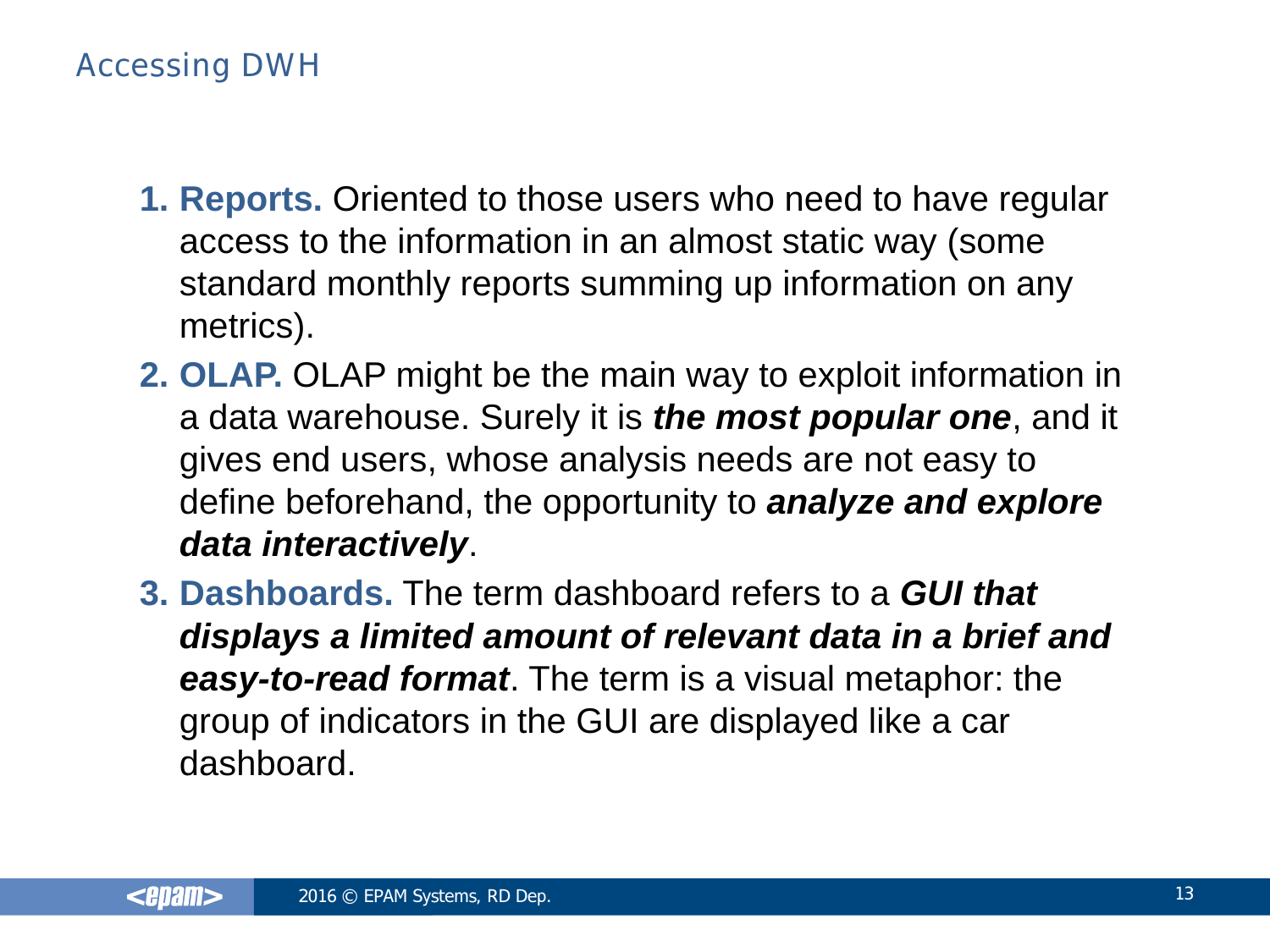

# Accessing DWH
Reports. Oriented to those users who need to have regular access to the information in an almost static way (some standard monthly reports summing up information on any metrics).
OLAP. OLAP might be the main way to exploit information in a data warehouse. Surely it is the most popular one, and it gives end users, whose analysis needs are not easy to define beforehand, the opportunity to analyze and explore data interactively.
Dashboards. The term dashboard refers to a GUI that displays a limited amount of relevant data in a brief and easy-to-read format. The term is a visual metaphor: the group of indicators in the GUI are displayed like a car dashboard.
13
2016 © EPAM Systems, RD Dep.